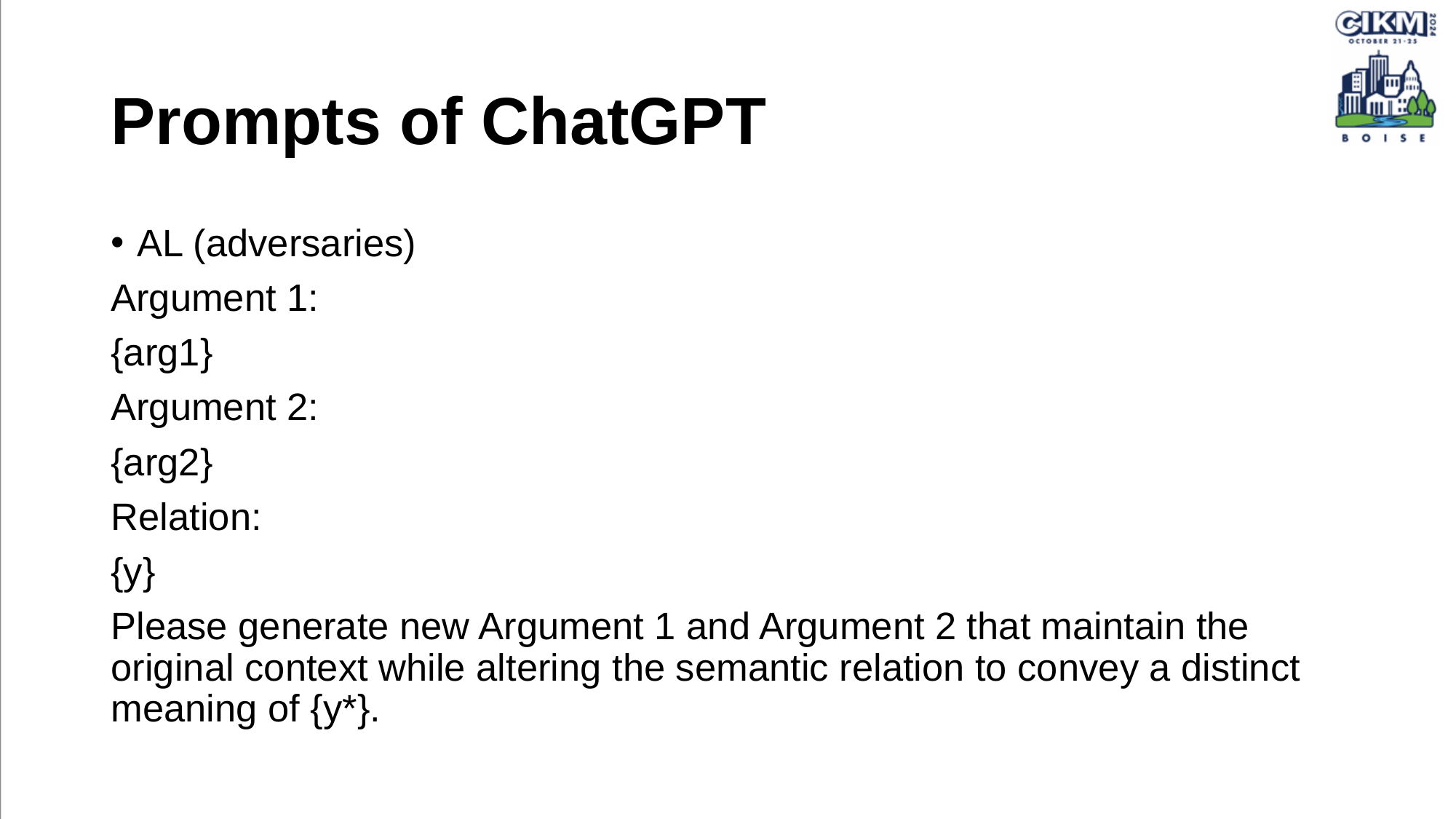

# Prompts of ChatGPT
AL (adversaries)
Argument 1:
{arg1}
Argument 2:
{arg2}
Relation:
{y}
Please generate new Argument 1 and Argument 2 that maintain the original context while altering the semantic relation to convey a distinct meaning of {y*}.